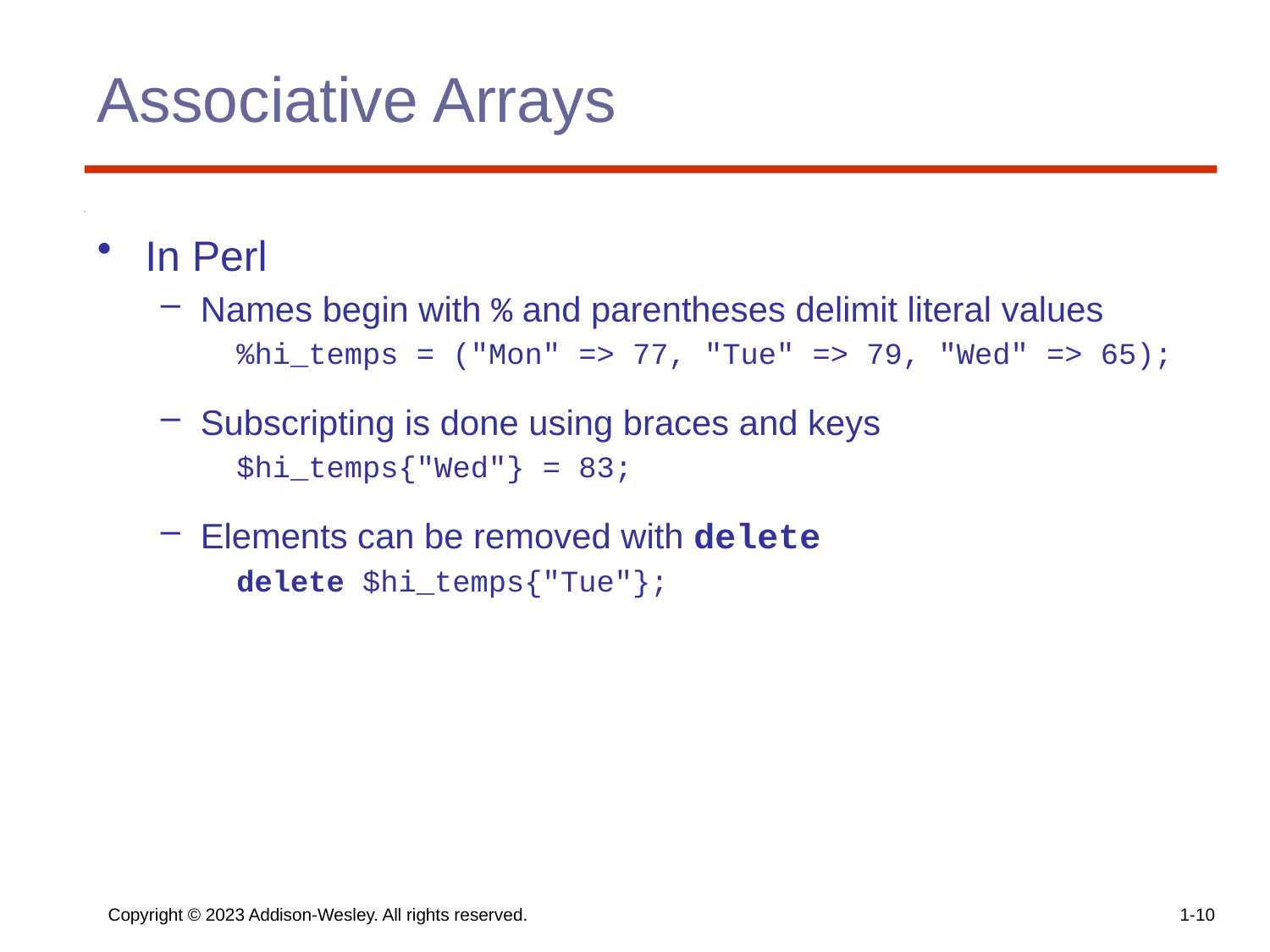

# Associative Arrays
In Perl
Names begin with % and parentheses delimit literal values
	  %hi_temps = ("Mon" => 77, "Tue" => 79, "Wed" => 65);

Subscripting is done using braces and keys
	  $hi_temps{"Wed"} = 83;

Elements can be removed with delete
	  delete $hi_temps{"Tue"};
Copyright © 2023 Addison-Wesley. All rights reserved.
1-10